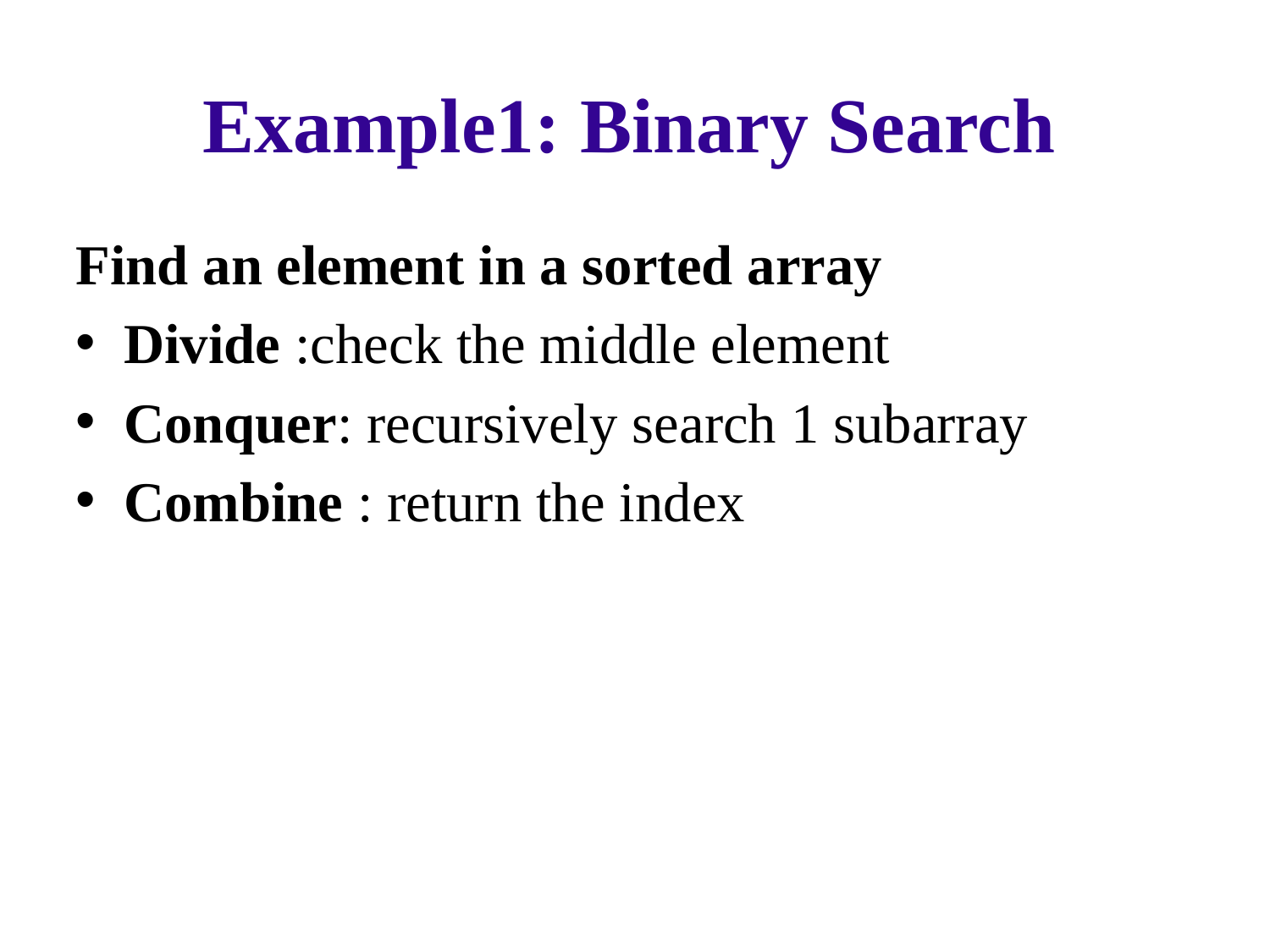

Example1: Binary Search
Find an element in a sorted array
Divide :check the middle element
Conquer: recursively search 1 subarray
Combine : return the index